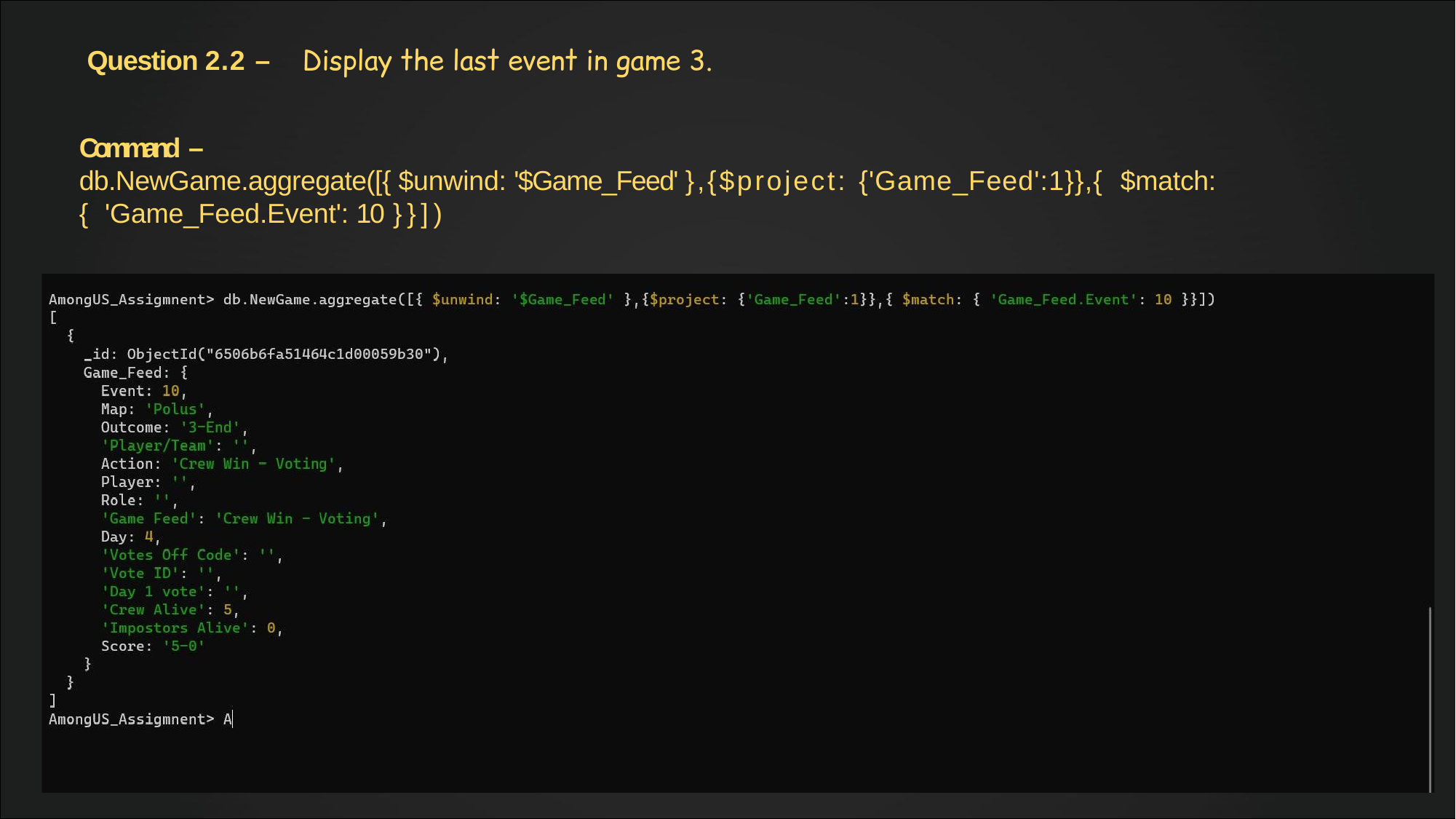

# Question 2.2 – Display the last event in game 3.
Command –
db.NewGame.aggregate([{ $unwind: '$Game_Feed' },{$project: {'Game_Feed':1}},{ $match:
{ 'Game_Feed.Event': 10 }}])